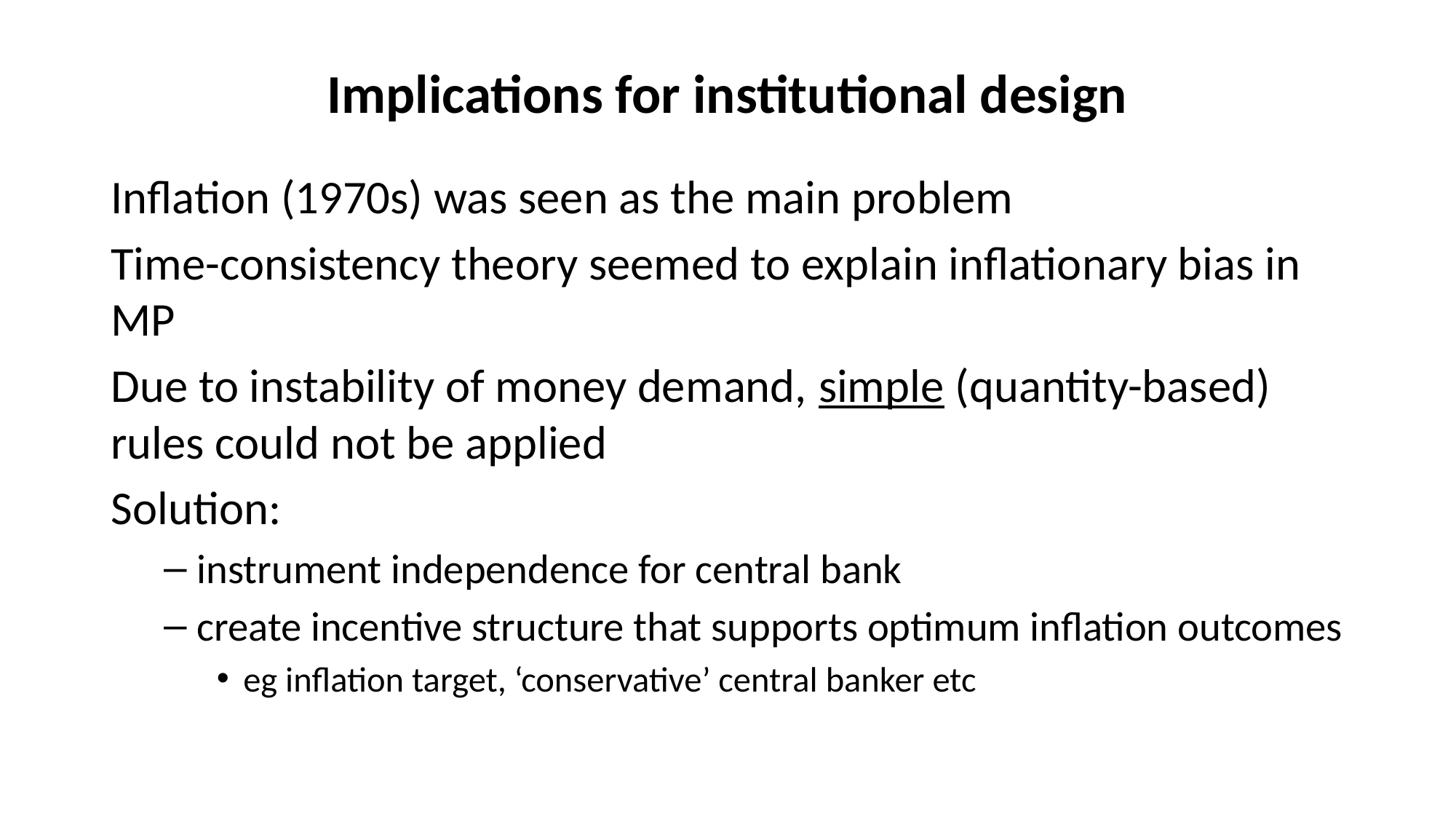

# Implications for institutional design
Inflation (1970s) was seen as the main problem
Time-consistency theory seemed to explain inflationary bias in MP
Due to instability of money demand, simple (quantity-based) rules could not be applied
Solution:
instrument independence for central bank
create incentive structure that supports optimum inflation outcomes
eg inflation target, ‘conservative’ central banker etc